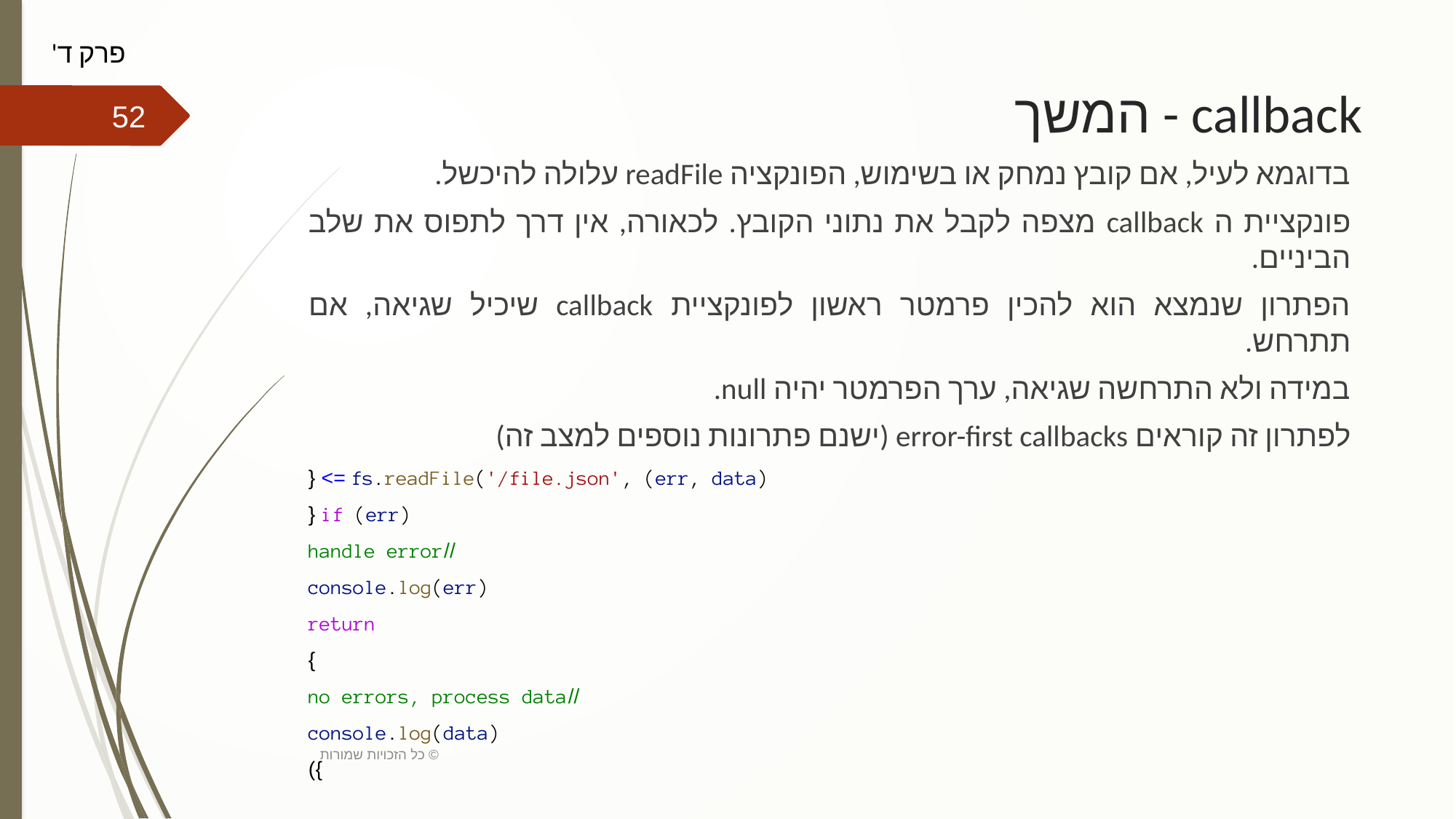

פרק ד'
# callback - המשך
52
בדוגמא לעיל, אם קובץ נמחק או בשימוש, הפונקציה readFile עלולה להיכשל.
פונקציית ה callback מצפה לקבל את נתוני הקובץ. לכאורה, אין דרך לתפוס את שלב הביניים.
הפתרון שנמצא הוא להכין פרמטר ראשון לפונקציית callback שיכיל שגיאה, אם תתרחש.
במידה ולא התרחשה שגיאה, ערך הפרמטר יהיה null.
לפתרון זה קוראים error-first callbacks (ישנם פתרונות נוספים למצב זה)
fs.readFile('/file.json', (err, data) => {
    if (err) {
      //handle error
      console.log(err)
      return
    }
    //no errors, process data
    console.log(data)
  })

כל הזכויות שמורות ©